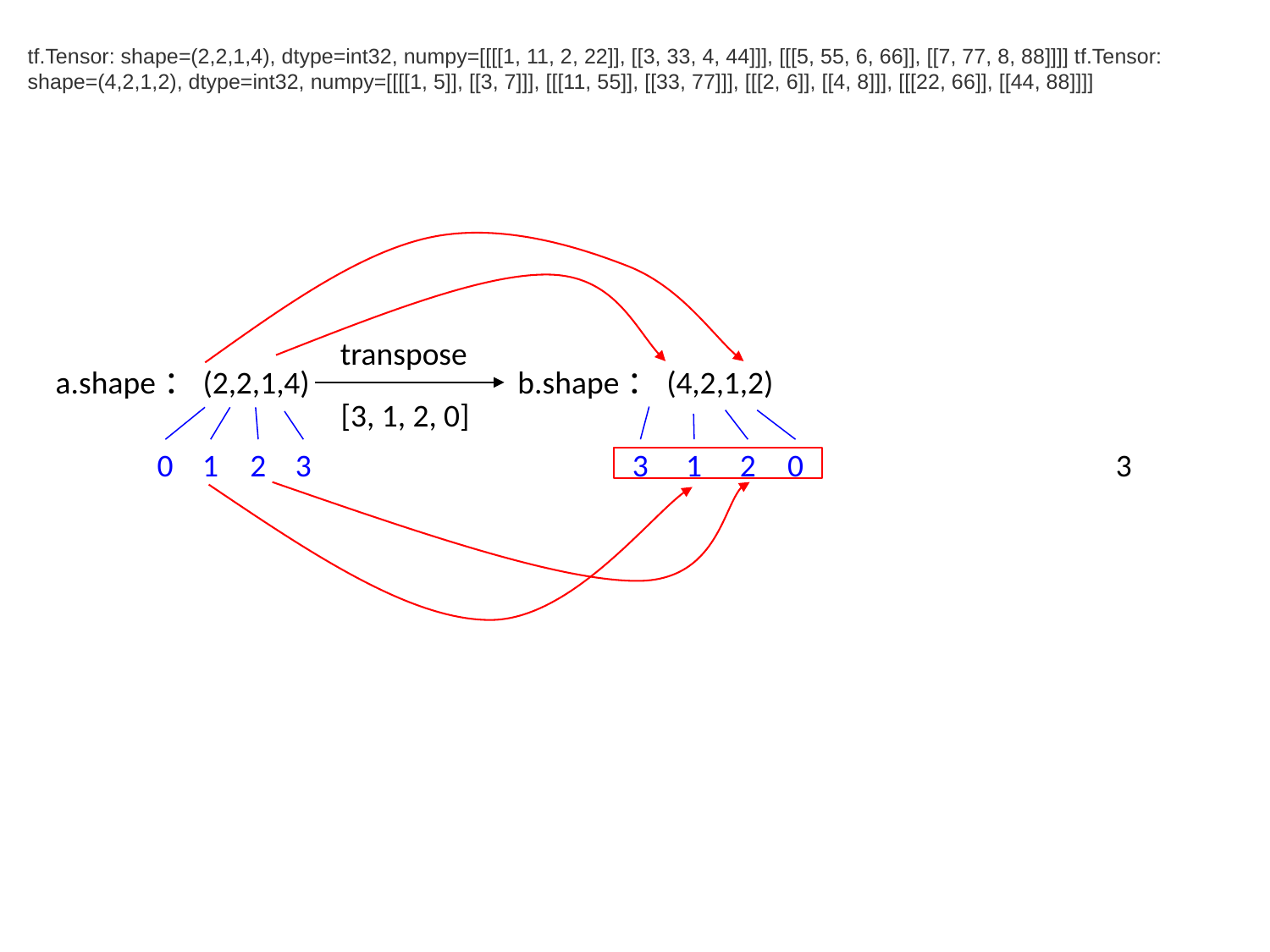

tf.Tensor: shape=(2,2,1,4), dtype=int32, numpy=[[[[1, 11, 2, 22]], [[3, 33, 4, 44]]], [[[5, 55, 6, 66]], [[7, 77, 8, 88]]]] tf.Tensor: shape=(4,2,1,2), dtype=int32, numpy=[[[[1, 5]], [[3, 7]]], [[[11, 55]], [[33, 77]]], [[[2, 6]], [[4, 8]]], [[[22, 66]], [[44, 88]]]]

transpose
a.shape：(2,2,1,4)
b.shape：(4,2,1,2)
 [3, 1, 2, 0]
0
1
2
3
3
1
2
0
3